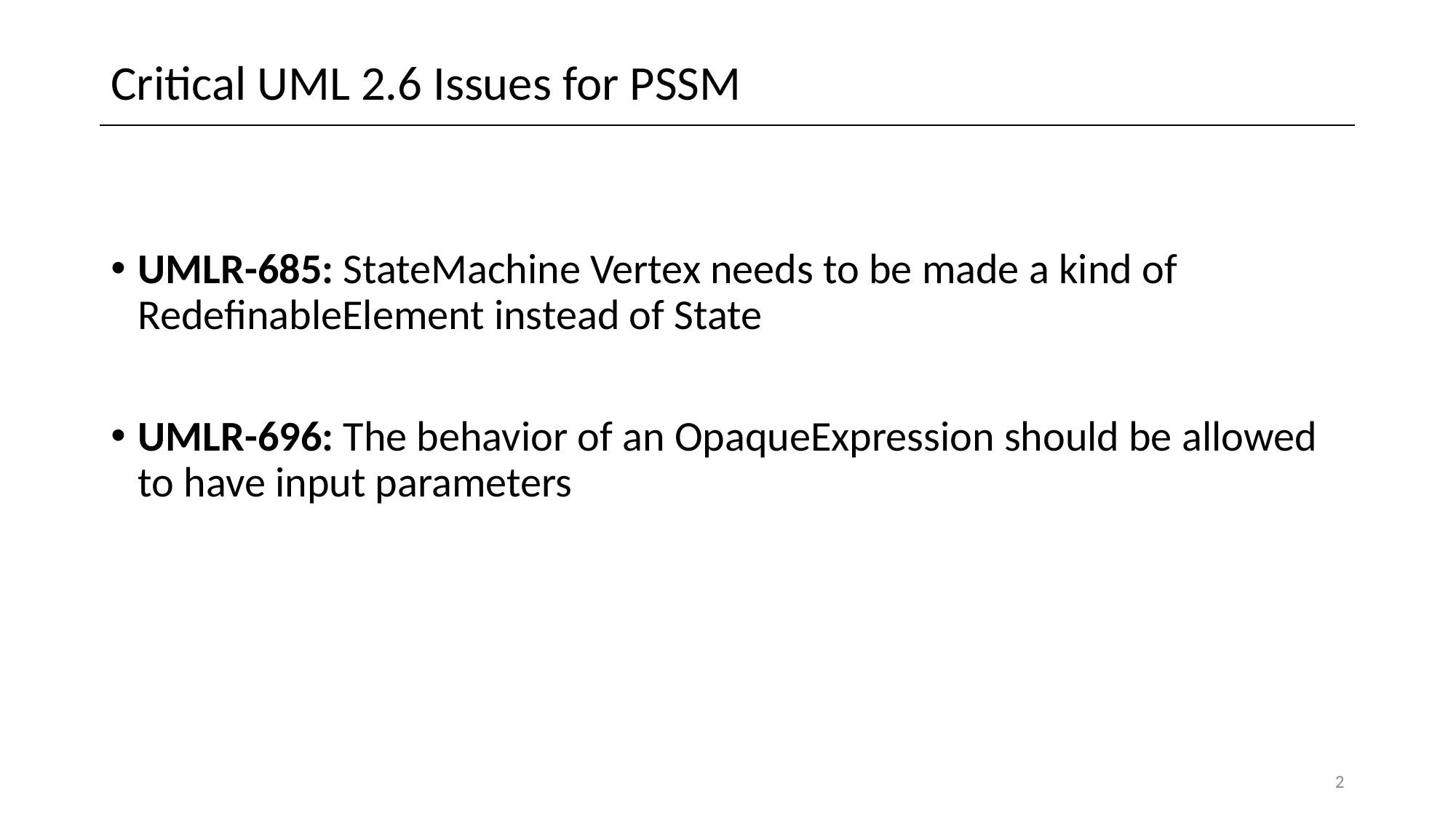

# Critical UML 2.6 Issues for PSSM
UMLR-685: StateMachine Vertex needs to be made a kind of  RedefinableElement instead of State

UMLR-696: The behavior of an OpaqueExpression should be allowed to have input parameters

2